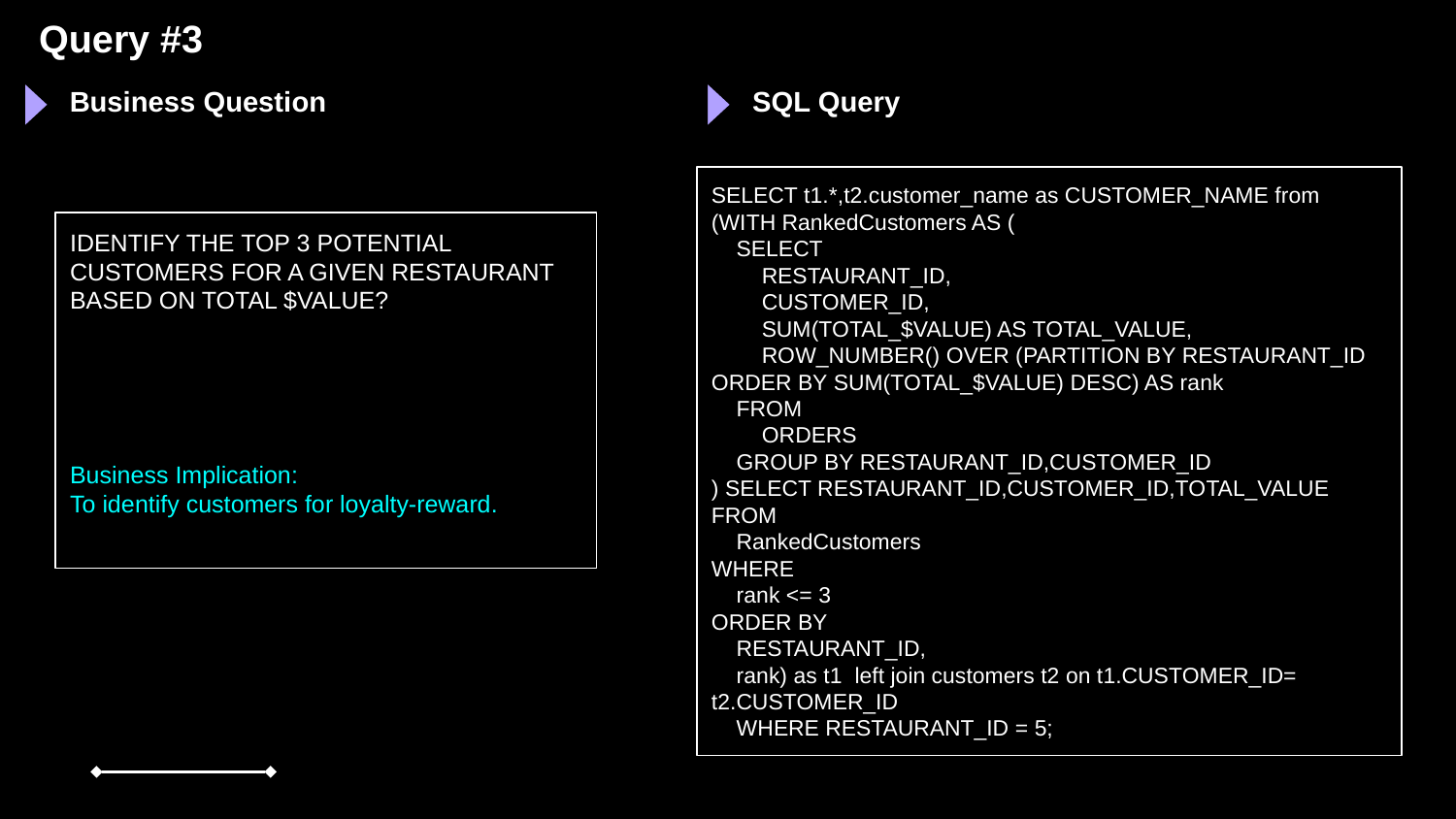

Query #3
Business Question
SQL Query

SELECT t1.*,t2.customer_name as CUSTOMER_NAME from
(WITH RankedCustomers AS (
    SELECT
        RESTAURANT_ID,
        CUSTOMER_ID,
        SUM(TOTAL_$VALUE) AS TOTAL_VALUE,
        ROW_NUMBER() OVER (PARTITION BY RESTAURANT_ID ORDER BY SUM(TOTAL_$VALUE) DESC) AS rank
    FROM
        ORDERS
    GROUP BY RESTAURANT_ID,CUSTOMER_ID
) SELECT RESTAURANT_ID,CUSTOMER_ID,TOTAL_VALUE
FROM
    RankedCustomers
WHERE
    rank <= 3
ORDER BY
    RESTAURANT_ID,
    rank) as t1  left join customers t2 on t1.CUSTOMER_ID= t2.CUSTOMER_ID
    WHERE RESTAURANT_ID = 5;
IDENTIFY THE TOP 3 POTENTIAL CUSTOMERS FOR A GIVEN RESTAURANT BASED ON TOTAL $VALUE?

Business Implication:
To identify customers for loyalty-reward.